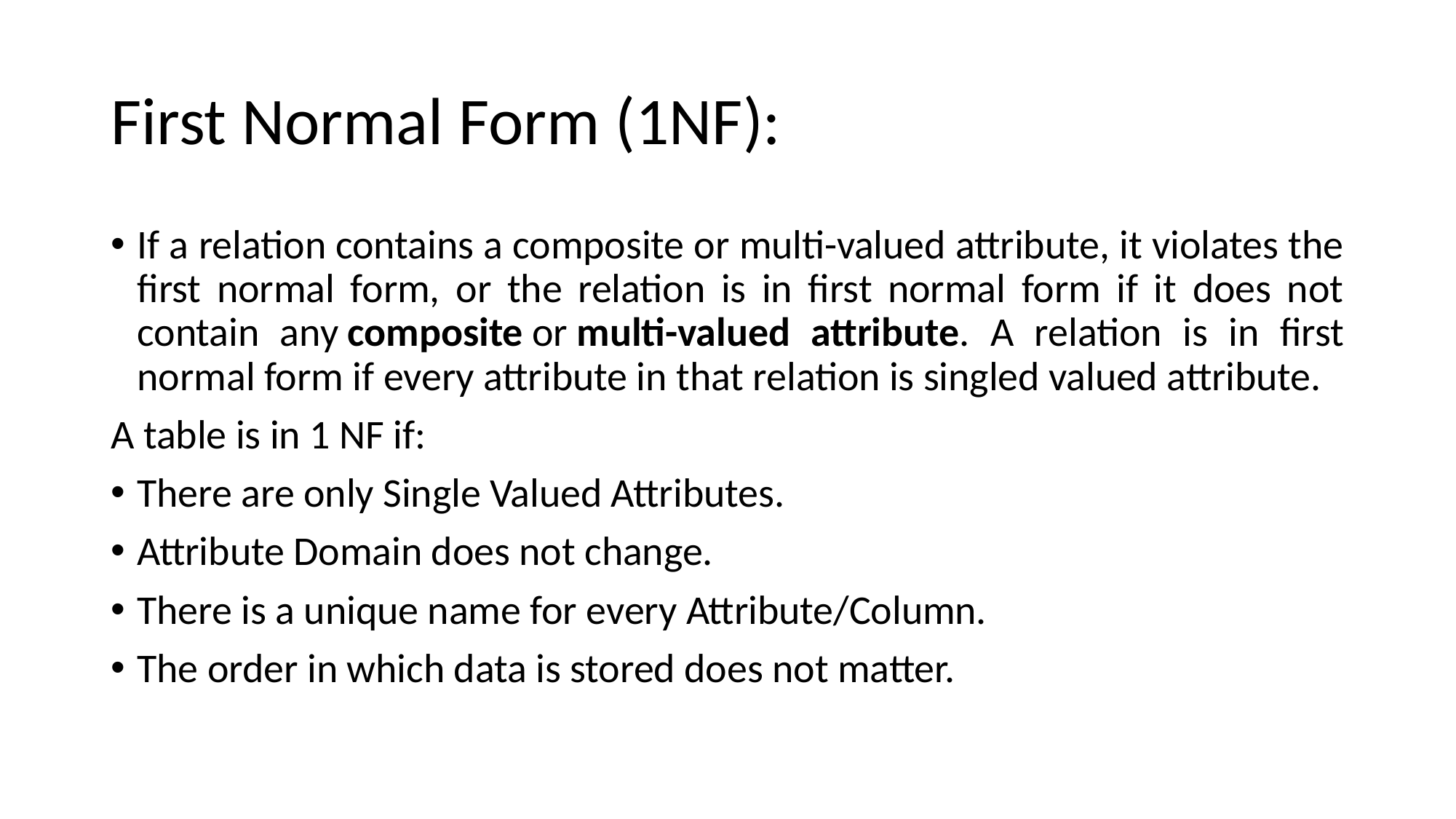

# First Normal Form (1NF):
If a relation contains a composite or multi-valued attribute, it violates the first normal form, or the relation is in first normal form if it does not contain any composite or multi-valued attribute. A relation is in first normal form if every attribute in that relation is singled valued attribute.
A table is in 1 NF if:
There are only Single Valued Attributes.
Attribute Domain does not change.
There is a unique name for every Attribute/Column.
The order in which data is stored does not matter.